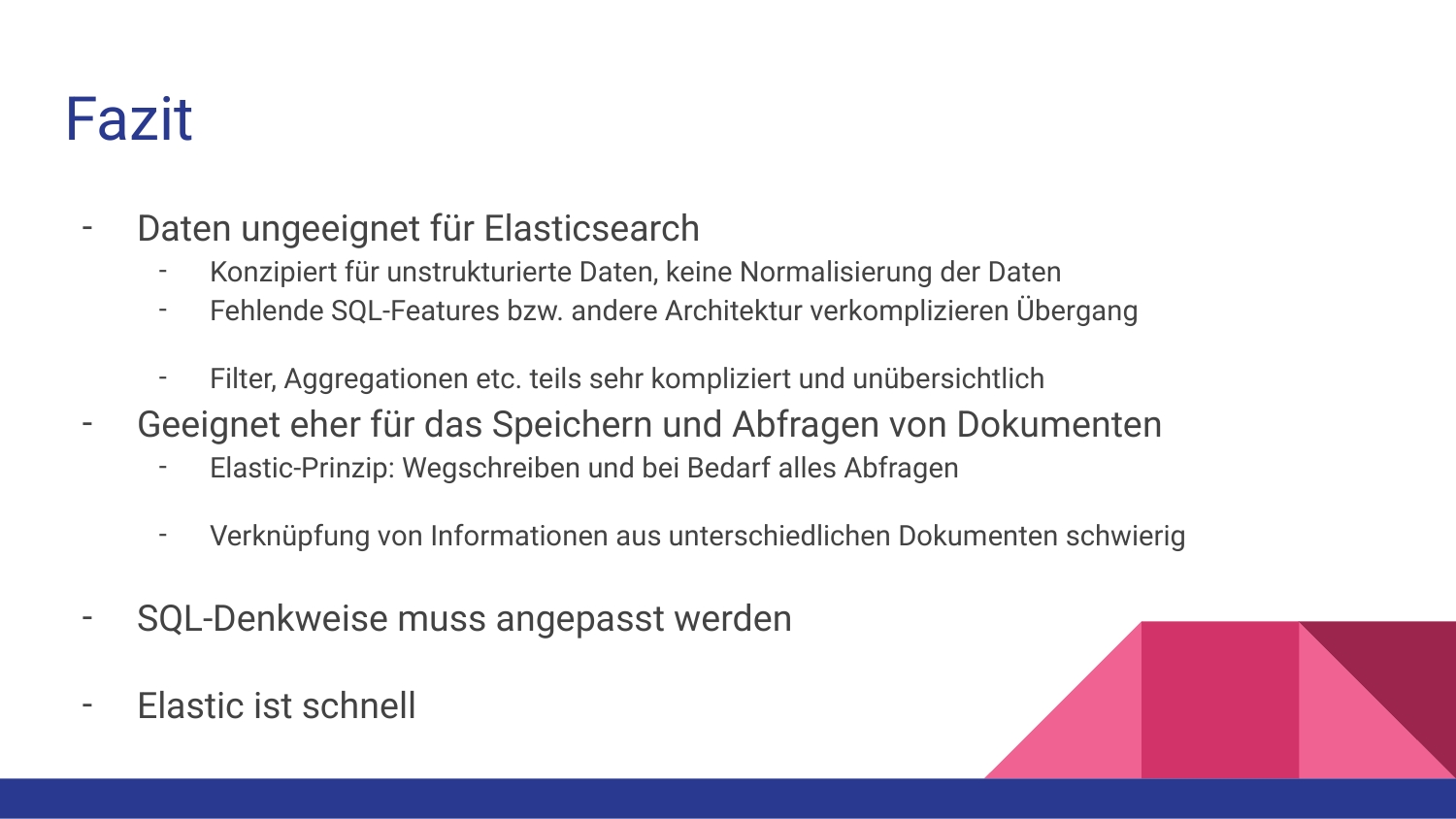

# Fazit
Daten ungeeignet für Elasticsearch
Konzipiert für unstrukturierte Daten, keine Normalisierung der Daten
Fehlende SQL-Features bzw. andere Architektur verkomplizieren Übergang
Filter, Aggregationen etc. teils sehr kompliziert und unübersichtlich
Geeignet eher für das Speichern und Abfragen von Dokumenten
Elastic-Prinzip: Wegschreiben und bei Bedarf alles Abfragen
Verknüpfung von Informationen aus unterschiedlichen Dokumenten schwierig
SQL-Denkweise muss angepasst werden
Elastic ist schnell